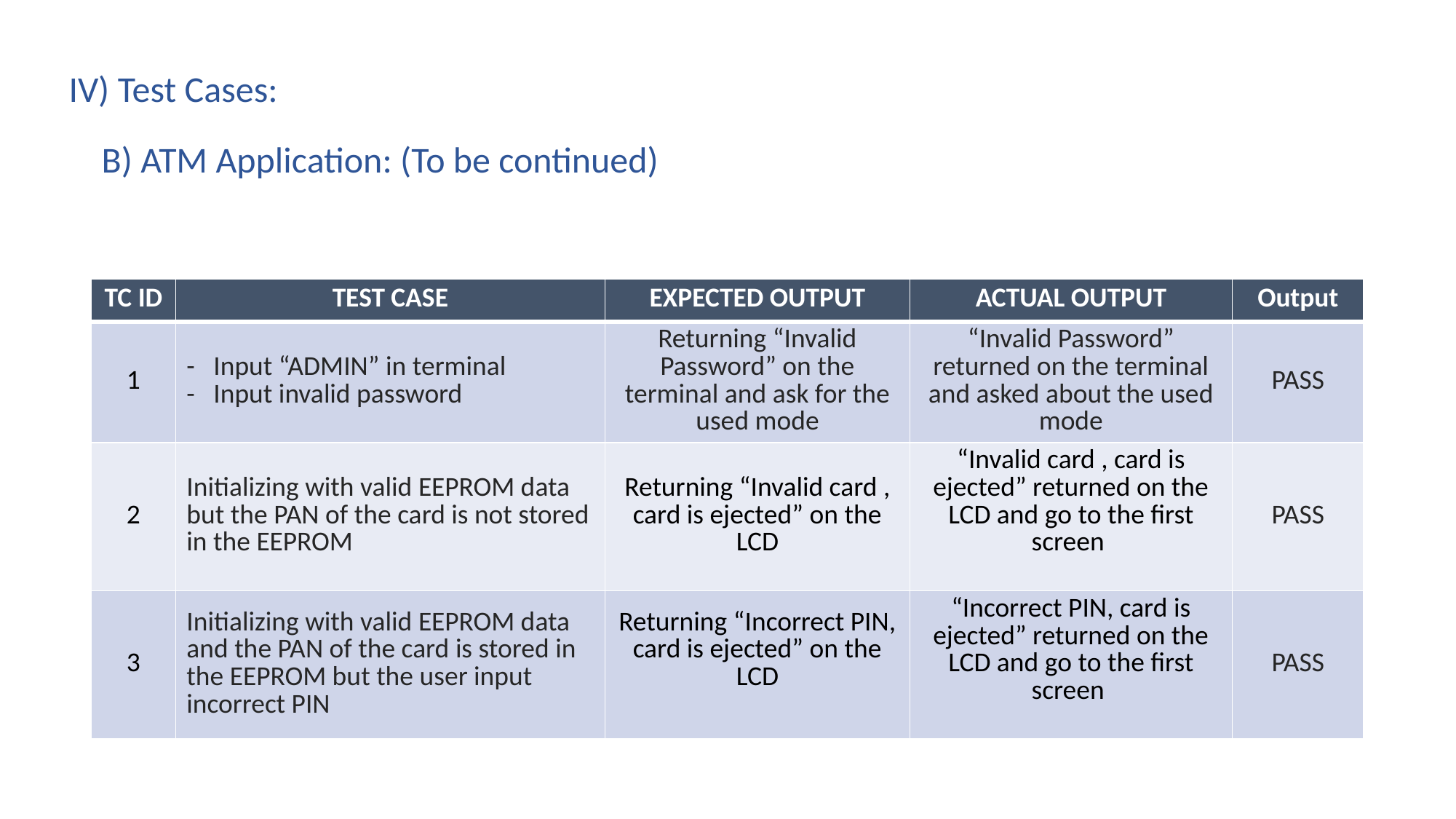

IV) Test Cases:
B) ATM Application: (To be continued)
| TC ID | TEST CASE | EXPECTED OUTPUT | ACTUAL OUTPUT | Output |
| --- | --- | --- | --- | --- |
| 1 | - Input “ADMIN” in terminal - Input invalid password | Returning “Invalid Password” on the terminal and ask for the used mode | “Invalid Password” returned on the terminal and asked about the used mode | PASS |
| 2 | Initializing with valid EEPROM data but the PAN of the card is not stored in the EEPROM | Returning “Invalid card , card is ejected” on the LCD | “Invalid card , card is ejected” returned on the LCD and go to the first screen | PASS |
| 3 | Initializing with valid EEPROM data and the PAN of the card is stored in the EEPROM but the user input incorrect PIN | Returning “Incorrect PIN, card is ejected” on the LCD | “Incorrect PIN, card is ejected” returned on the LCD and go to the first screen | PASS |